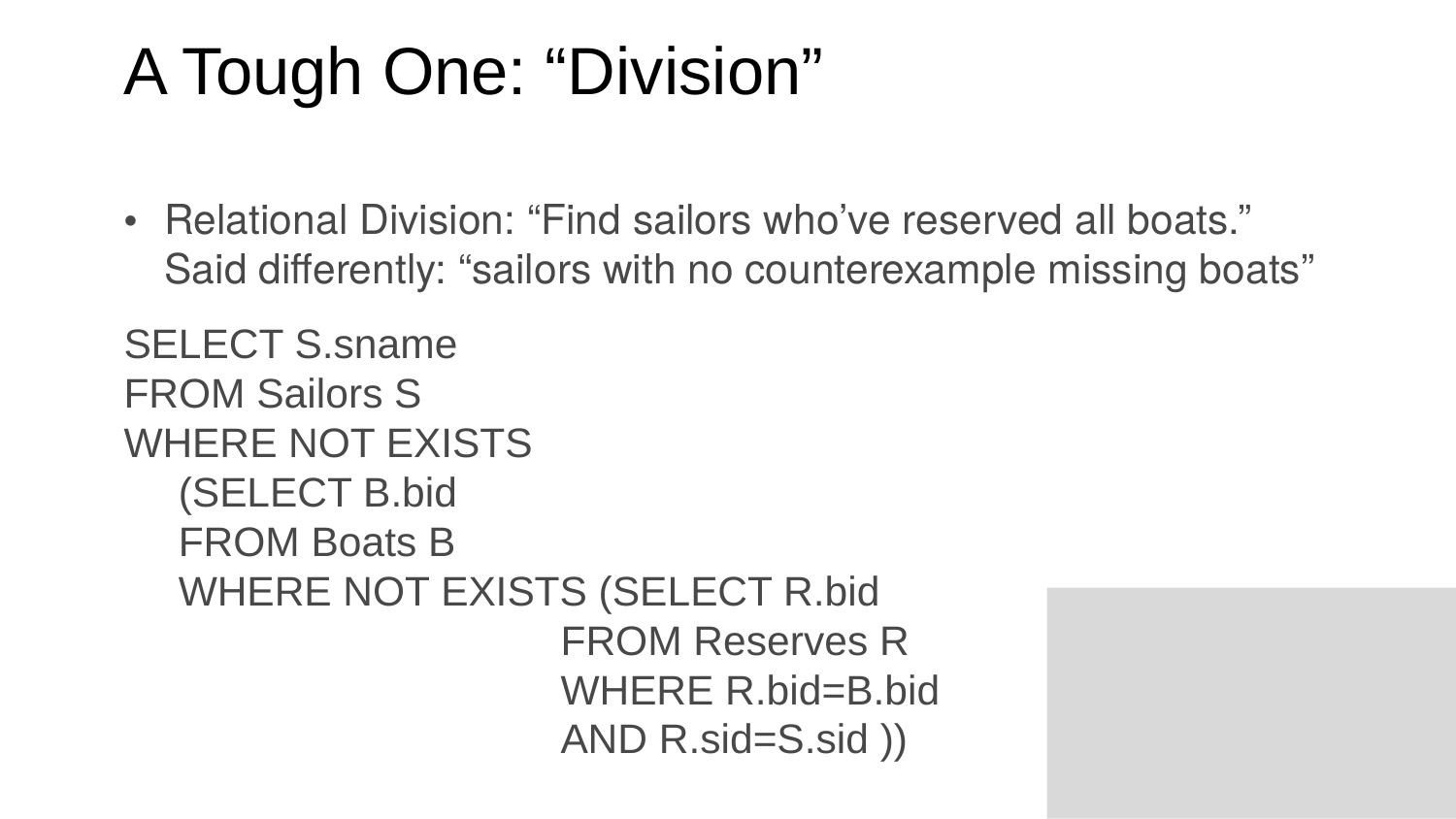

# A Tough One: “Division”
Relational Division: “Find sailors who’ve reserved all boats.”
Said differently: “sailors with no counterexample missing boats”
SELECT S.sname
FROM Sailors S
WHERE NOT EXISTS
(SELECT B.bid
FROM Boats B
WHERE NOT EXISTS (SELECT R.bid
FROM Reserves R
WHERE R.bid=B.bid
AND R.sid=S.sid ))